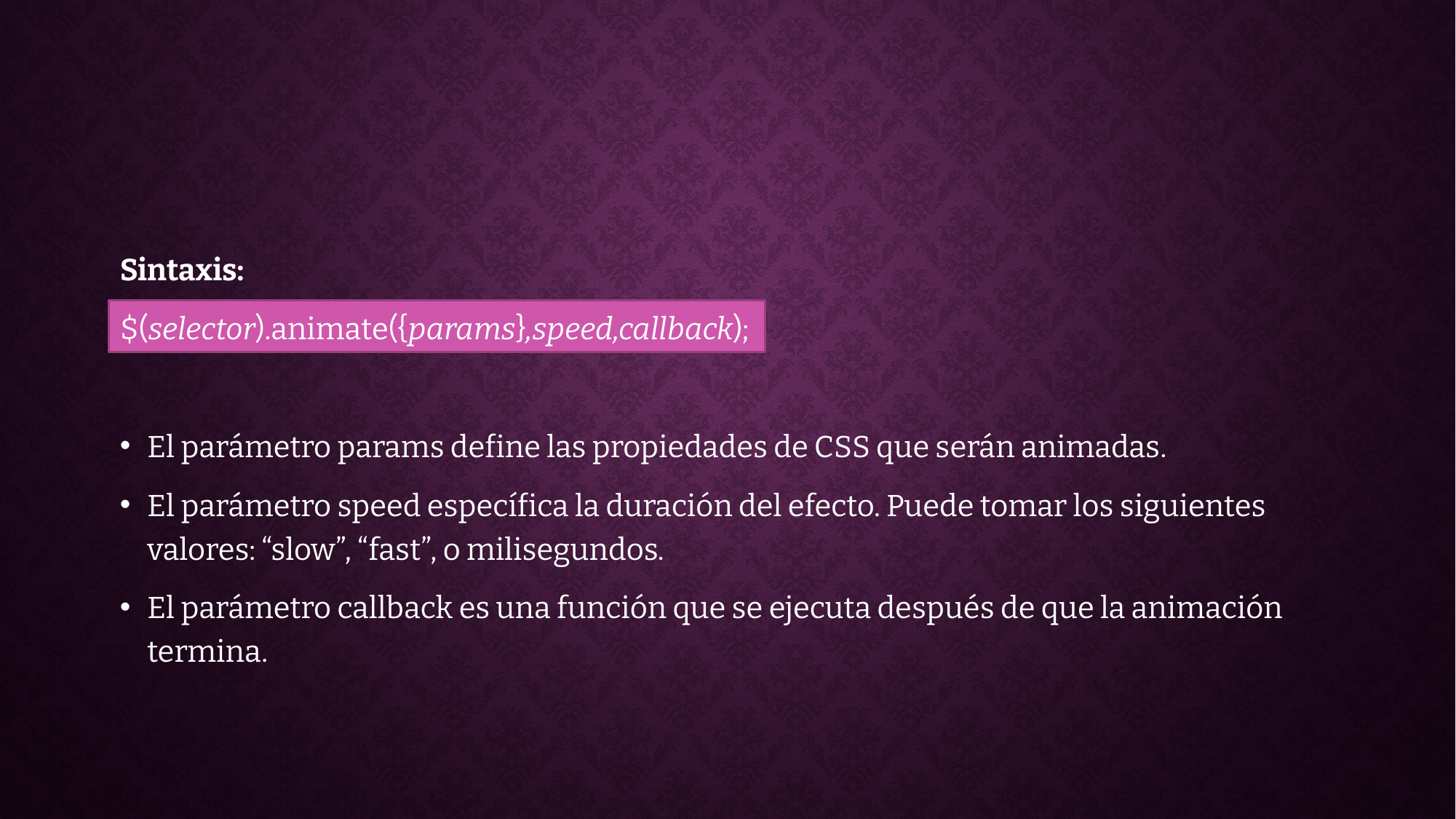

Sintaxis:
$(selector).animate({params},speed,callback);

El parámetro params define las propiedades de CSS que serán animadas.
El parámetro speed específica la duración del efecto. Puede tomar los siguientes valores: “slow”, “fast”, o milisegundos.
El parámetro callback es una función que se ejecuta después de que la animación termina.